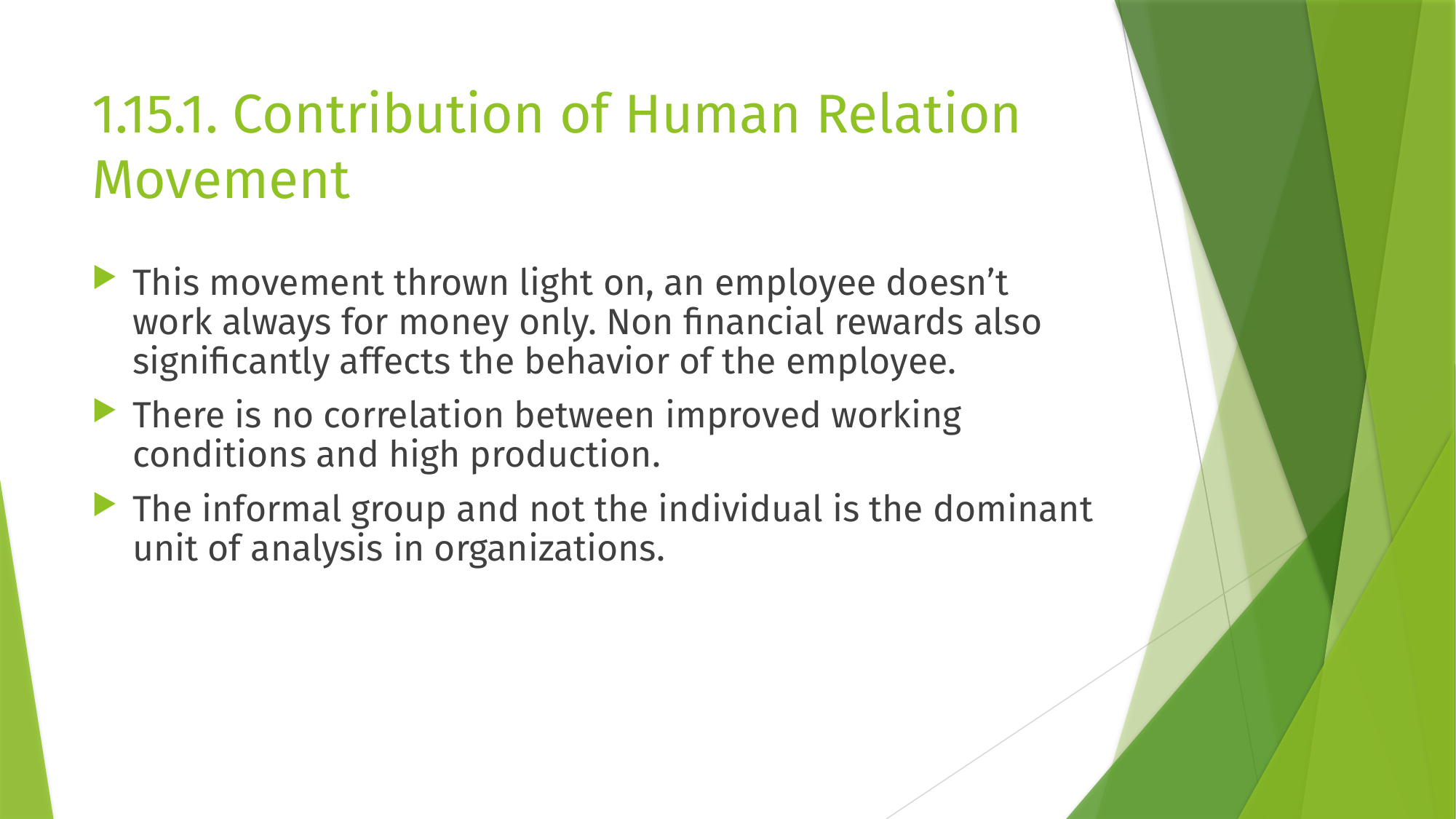

# 1.15.1. Contribution of Human Relation Movement
This movement thrown light on, an employee doesn’t work always for money only. Non financial rewards also significantly affects the behavior of the employee.
There is no correlation between improved working conditions and high production.
The informal group and not the individual is the dominant unit of analysis in organizations.